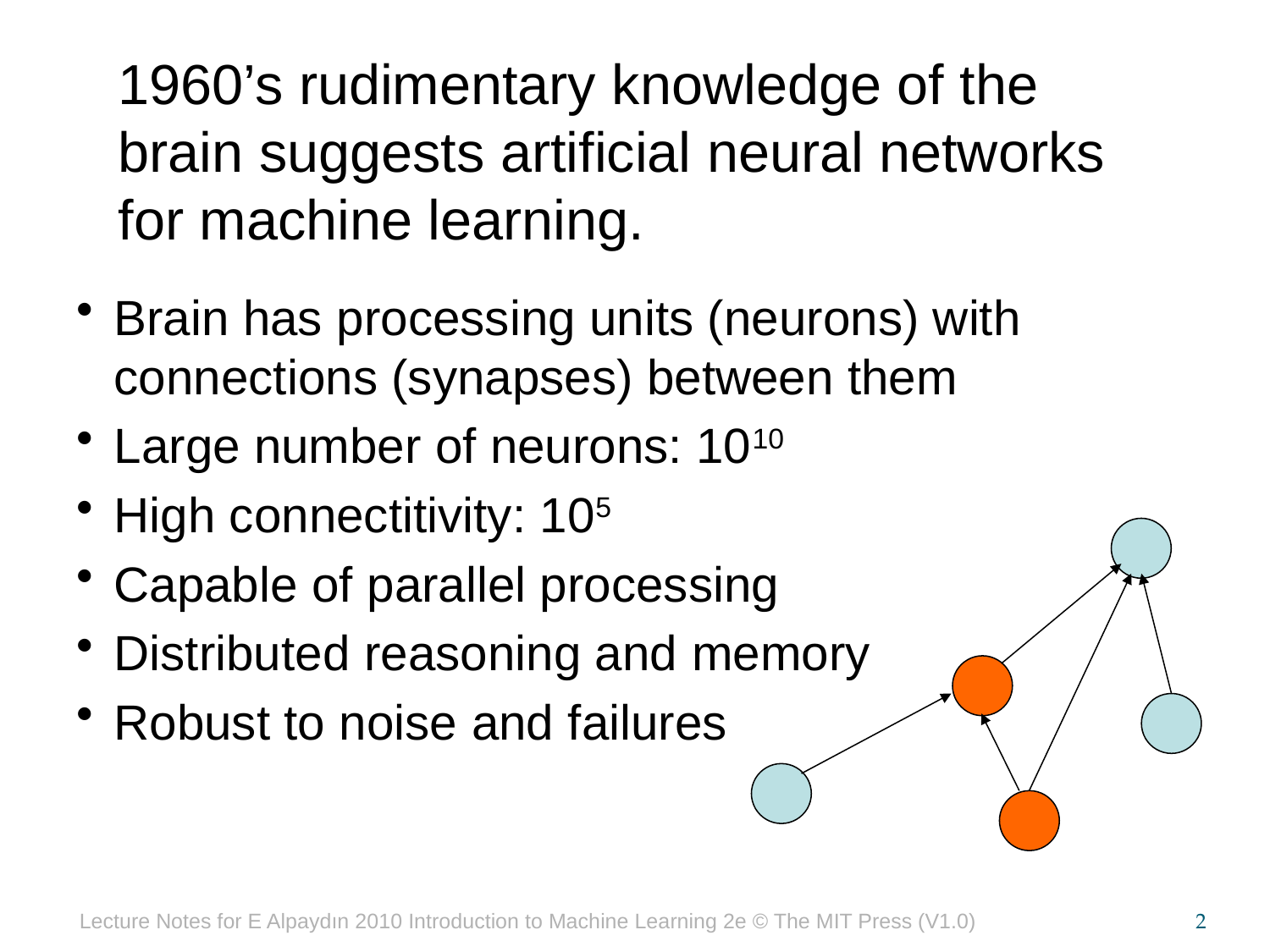

1960’s rudimentary knowledge of the brain suggests artificial neural networks  for machine learning.
Brain has processing units (neurons) with connections (synapses) between them
Large number of neurons: 1010
High connectitivity: 105
Capable of parallel processing
Distributed reasoning and memory
Robust to noise and failures

Lecture Notes for E Alpaydın 2010 Introduction to Machine Learning 2e © The MIT Press (V1.0)
2